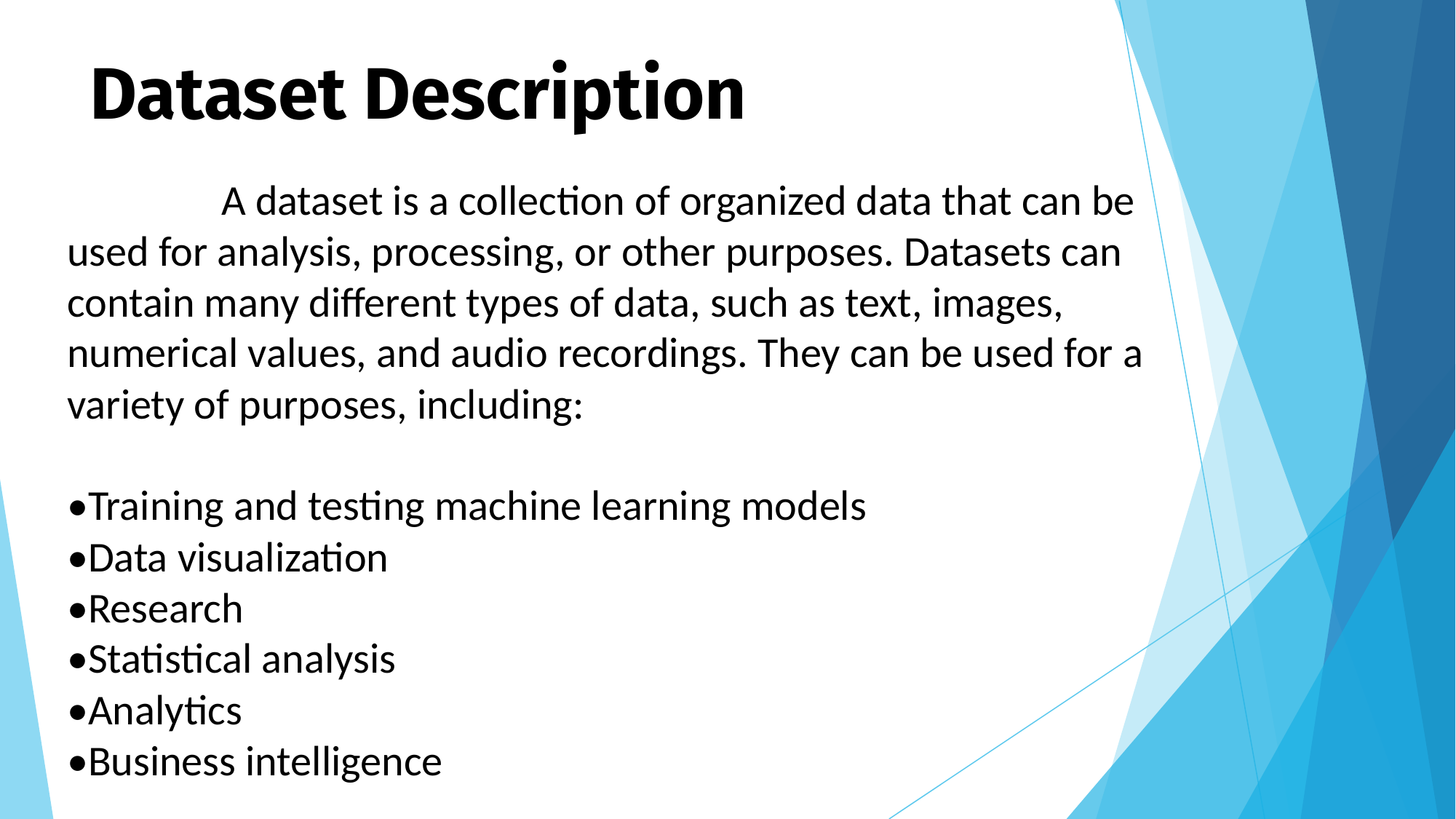

# Dataset Description
                A dataset is a collection of organized data that can be used for analysis, processing, or other purposes. Datasets can contain many different types of data, such as text, images, numerical values, and audio recordings. They can be used for a variety of purposes, including:

•Training and testing machine learning models
•Data visualization
•Research
•Statistical analysis
•Analytics
•Business intelligence